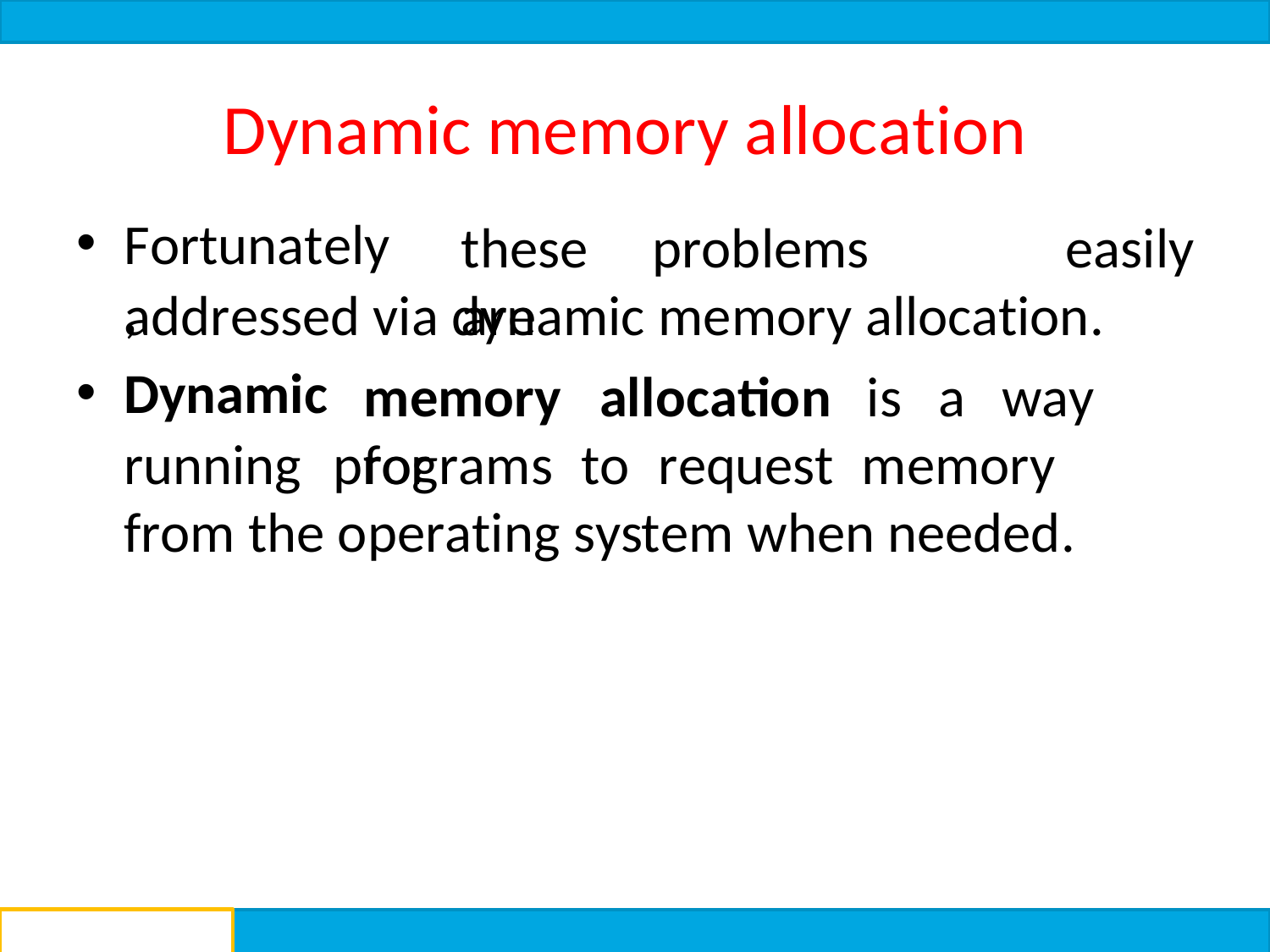

# Dynamic memory allocation
Fortunately,
these	problems	are
easily
addressed via dynamic memory allocation.
Dynamic
memory	allocation	is	a	way	for
running	programs	to	request	memory	from the operating system when needed.